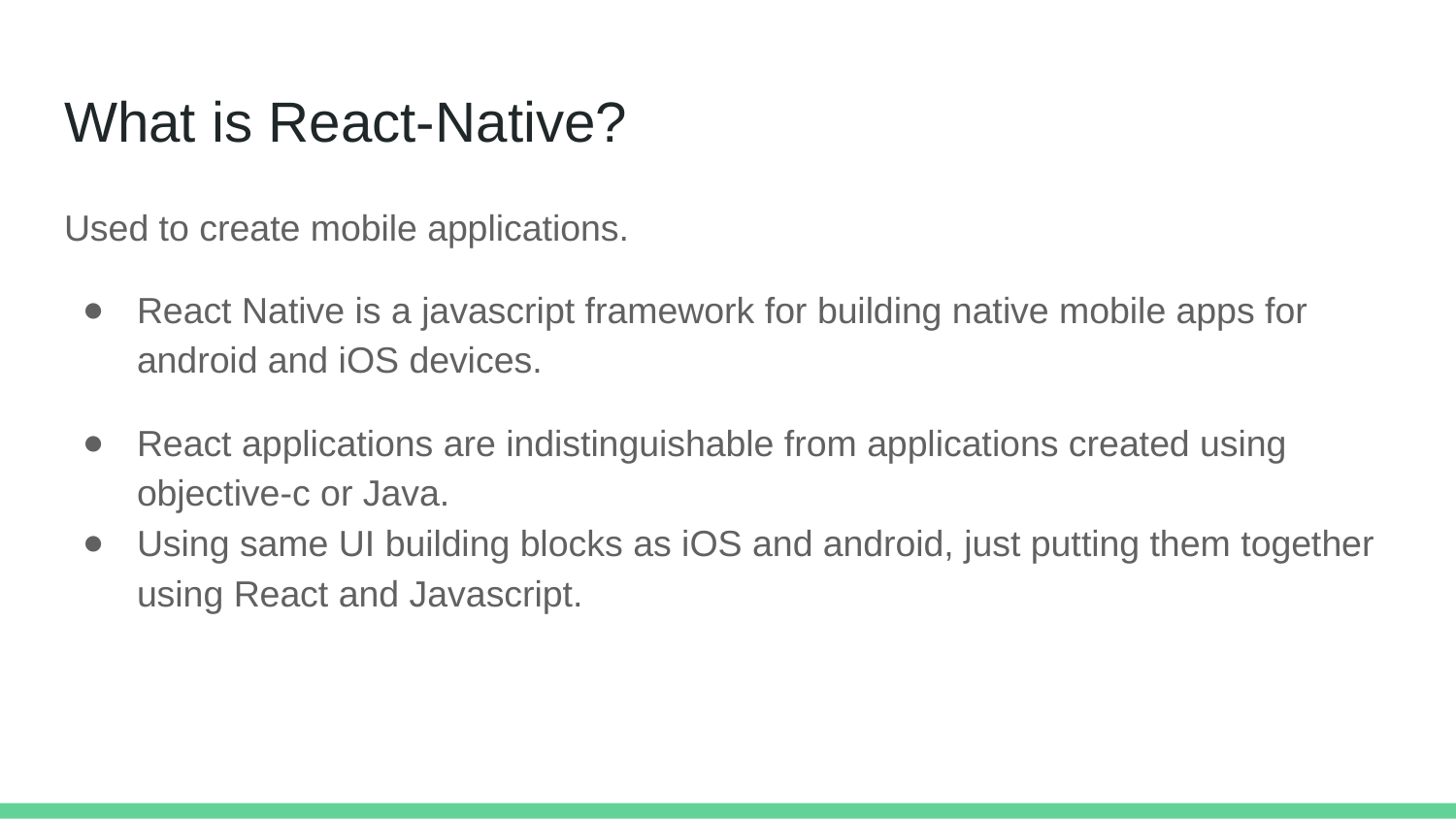

# What is React-Native?
Used to create mobile applications.
React Native is a javascript framework for building native mobile apps for android and iOS devices.
React applications are indistinguishable from applications created using objective-c or Java.
Using same UI building blocks as iOS and android, just putting them together using React and Javascript.